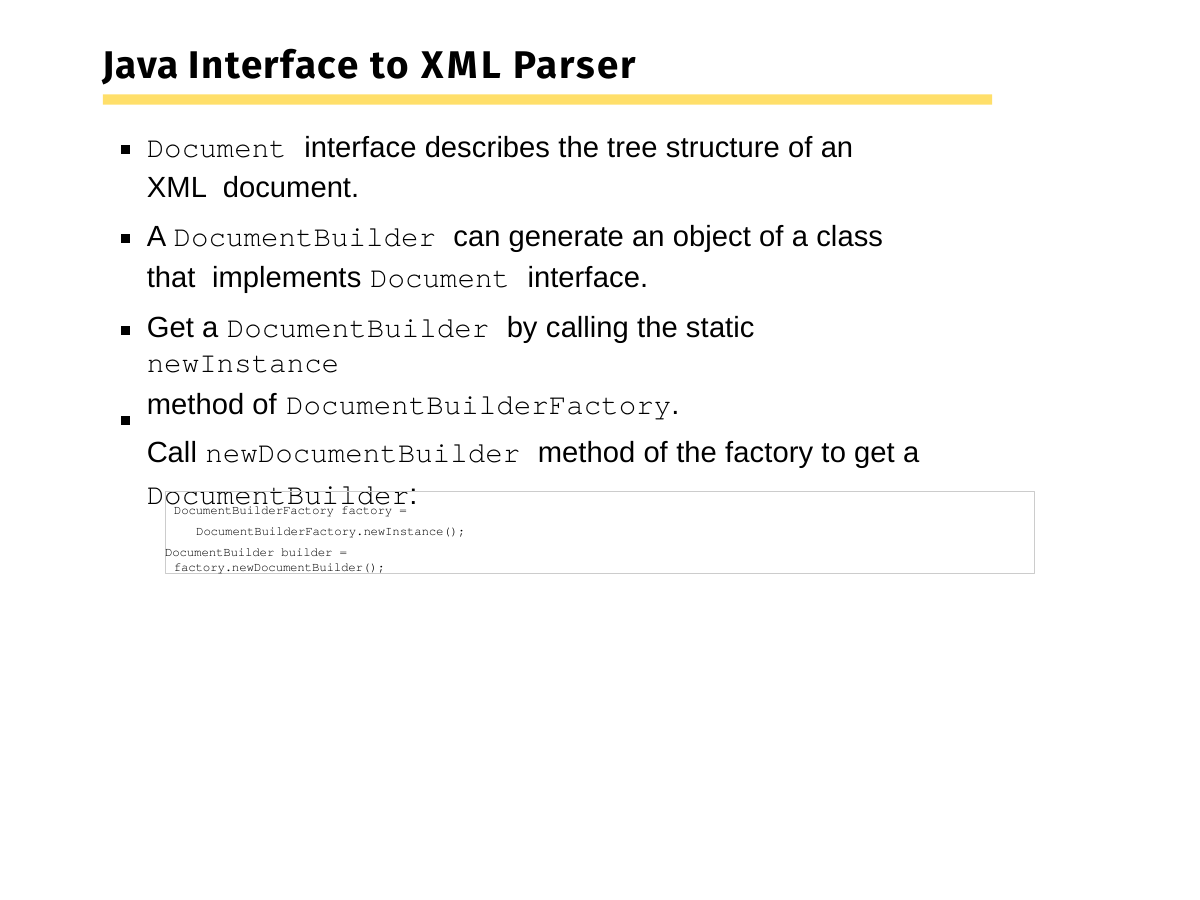

# Java Interface to XML Parser
Document interface describes the tree structure of an XML  document.
A DocumentBuilder can generate an object of a class that  implements Document interface.
Get a DocumentBuilder by calling the static newInstance
method of DocumentBuilderFactory.
Call newDocumentBuilder method of the factory to get a
DocumentBuilder:

DocumentBuilderFactory factory =  DocumentBuilderFactory.newInstance();
DocumentBuilder builder = factory.newDocumentBuilder();